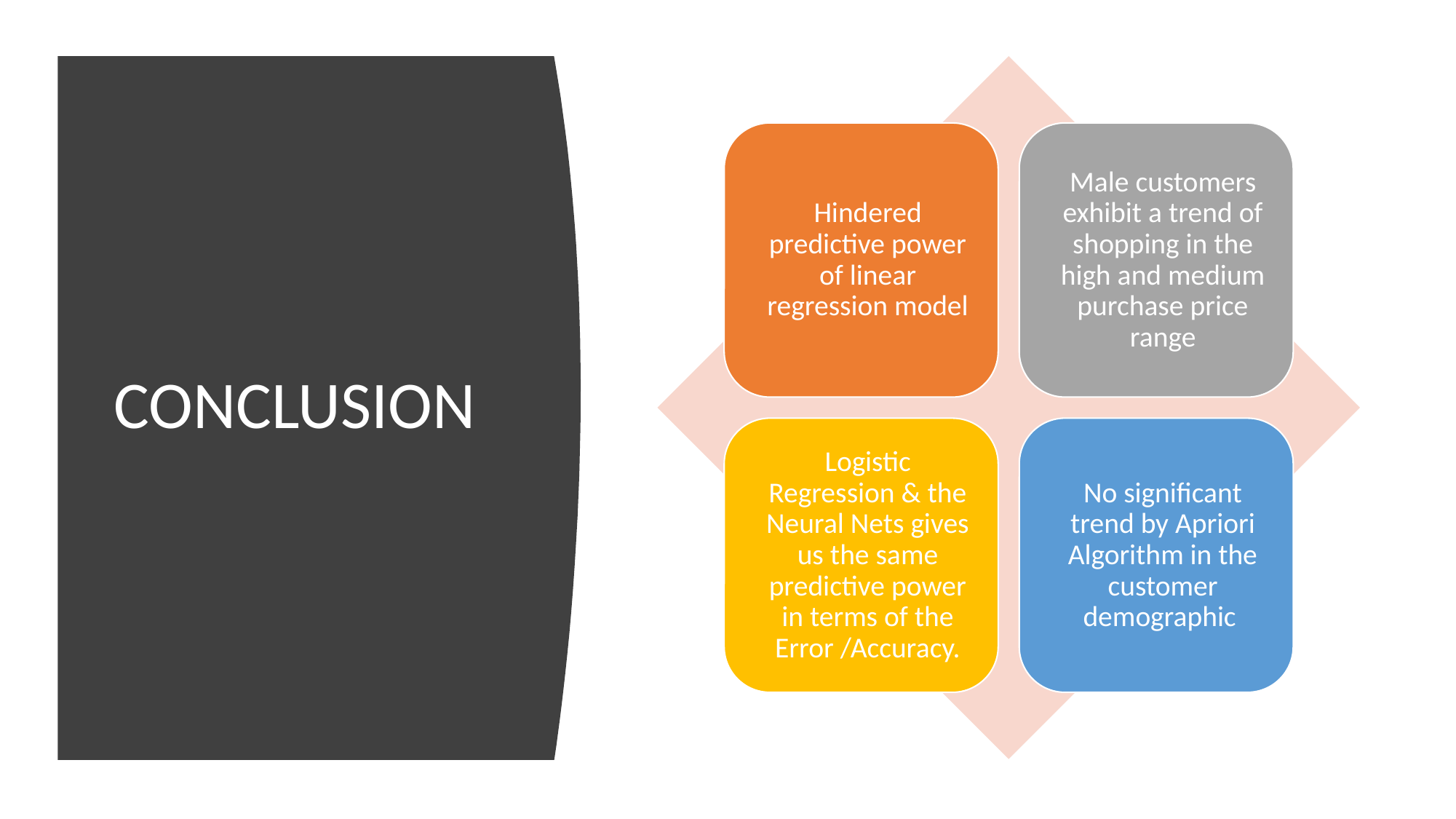

Hindered predictive power of linear regression model
Male customers exhibit a trend of shopping in the high and medium purchase price range
Logistic Regression & the Neural Nets gives us the same predictive power in terms of the Error /Accuracy.
No significant trend by Apriori Algorithm in the customer demographic

# CONCLUSION